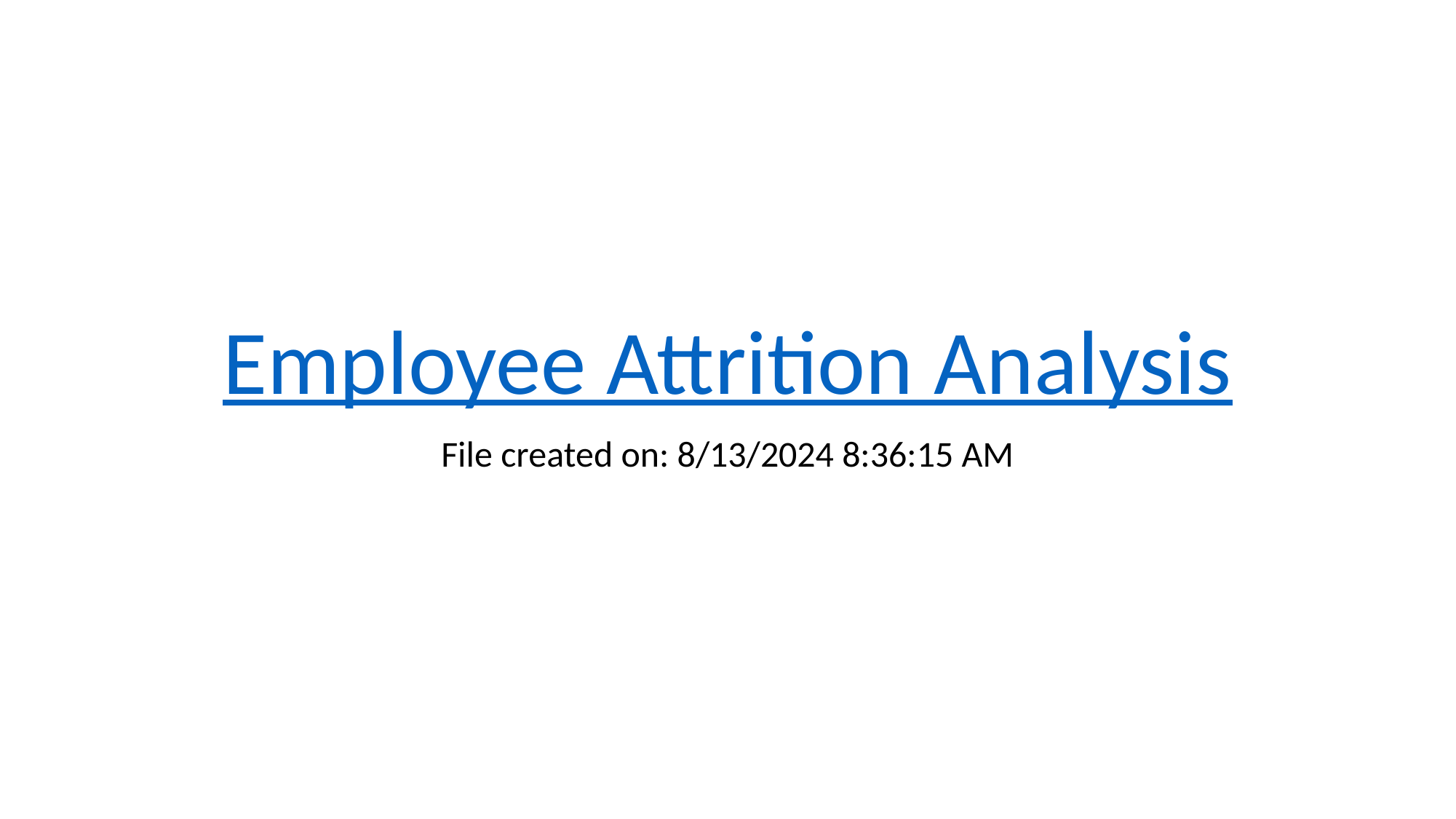

# Employee Attrition Analysis
File created on: 8/13/2024 8:36:15 AM